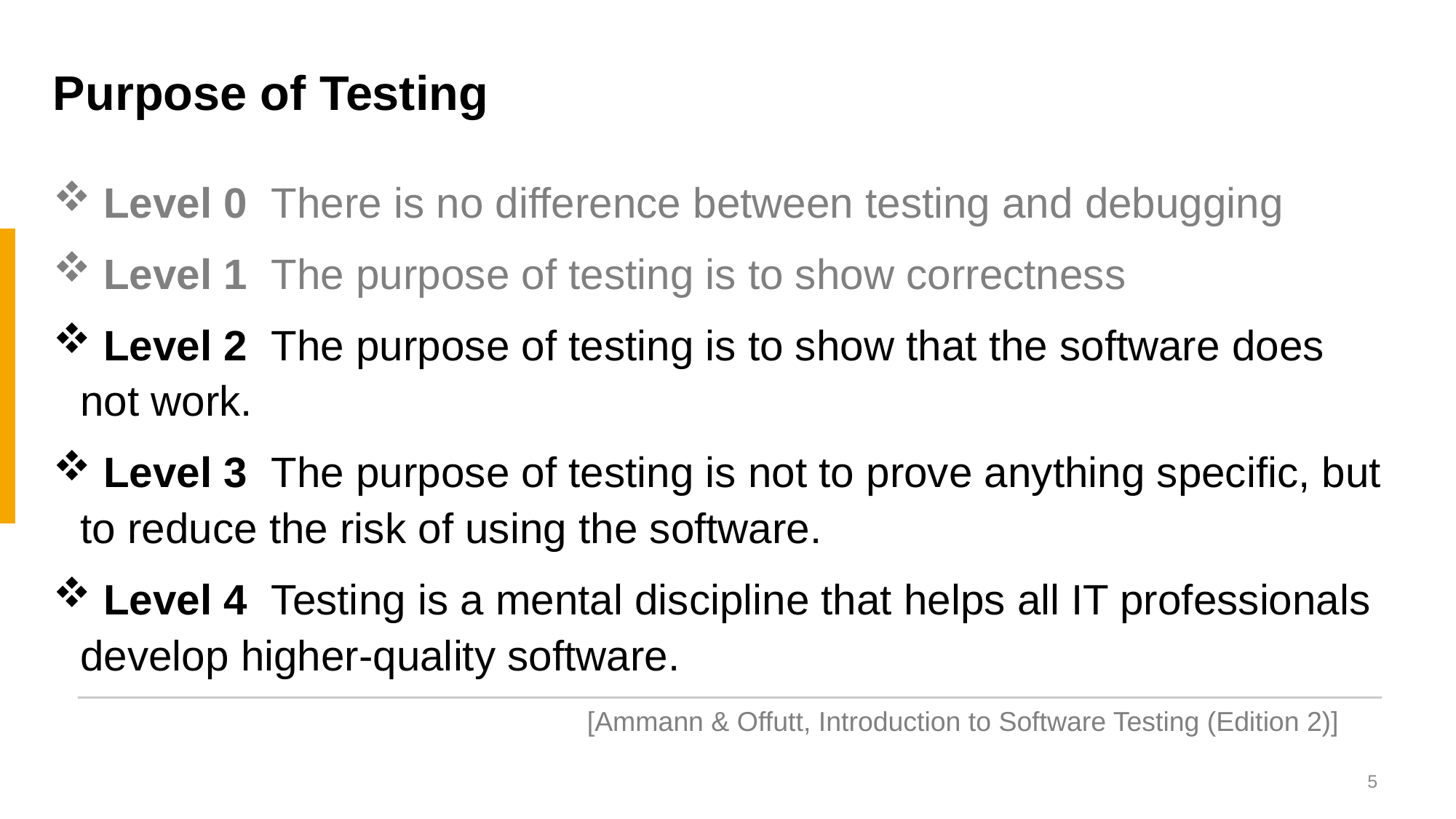

# Purpose of Testing

 Level 0  There is no difference between testing and debugging
 Level 1  The purpose of testing is to show correctness
 Level 2  The purpose of testing is to show that the software does not work.
 Level 3  The purpose of testing is not to prove anything specific, but to reduce the risk of using the software.
 Level 4  Testing is a mental discipline that helps all IT professionals develop higher-quality software.

[Ammann & Offutt, Introduction to Software Testing (Edition 2)]
5